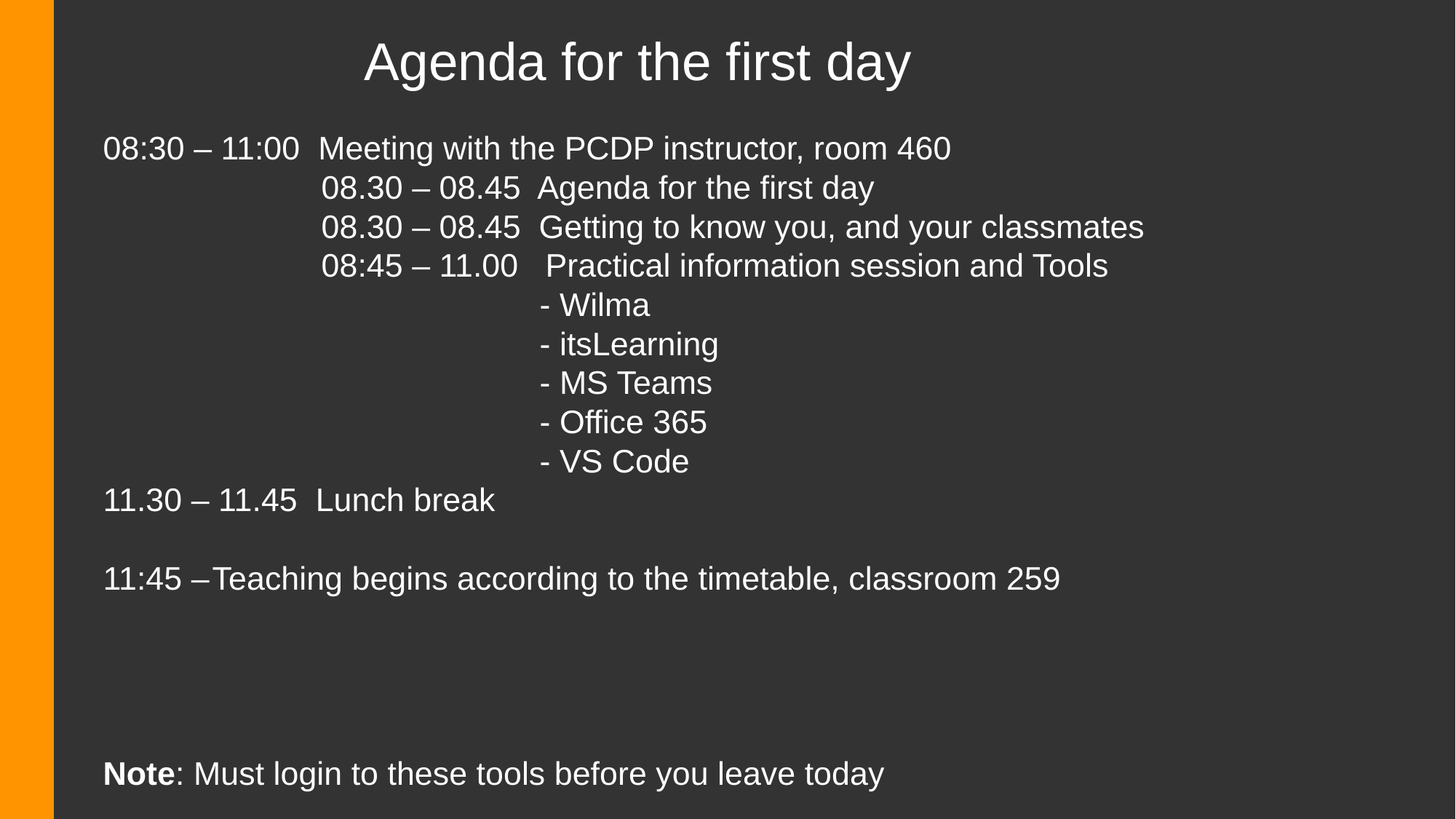

# Agenda for the first day
08:30 – 11:00  Meeting with the PCDP instructor, room 460
		08.30 – 08.45  Agenda for the first day
		08.30 – 08.45  Getting to know you, and your classmates
		08:45 – 11.00   Practical information session and Tools
	             		- Wilma
		 		- itsLearning
	 	 		- MS Teams
		 		- Office 365
                         		- VS Code
11.30 – 11.45  Lunch break

11:45 –	Teaching begins according to the timetable, classroom 259

Note: Must login to these tools before you leave today